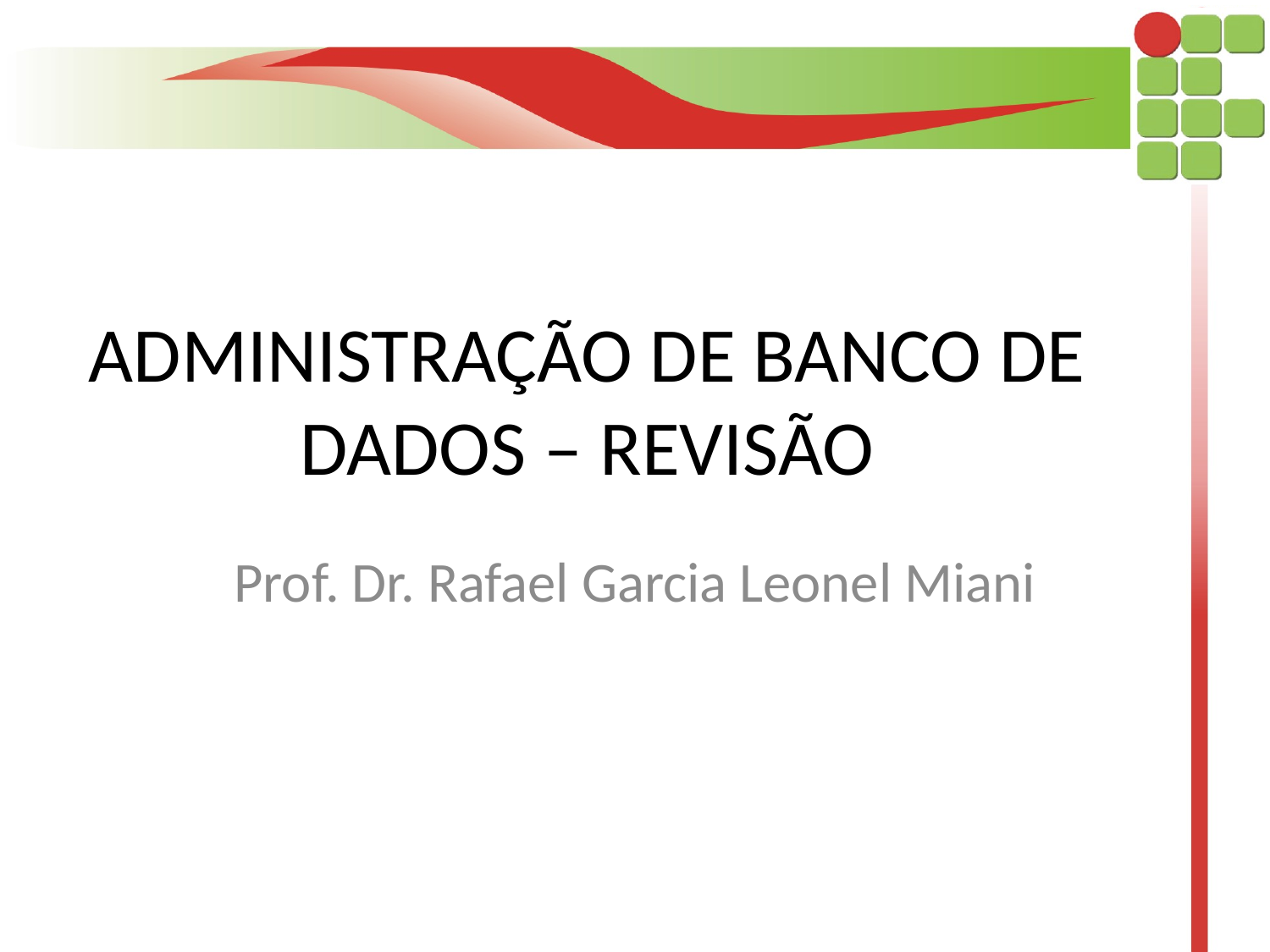

# ADMINISTRAÇÃO DE BANCO DE DADOS – REVISÃO
Prof. Dr. Rafael Garcia Leonel Miani